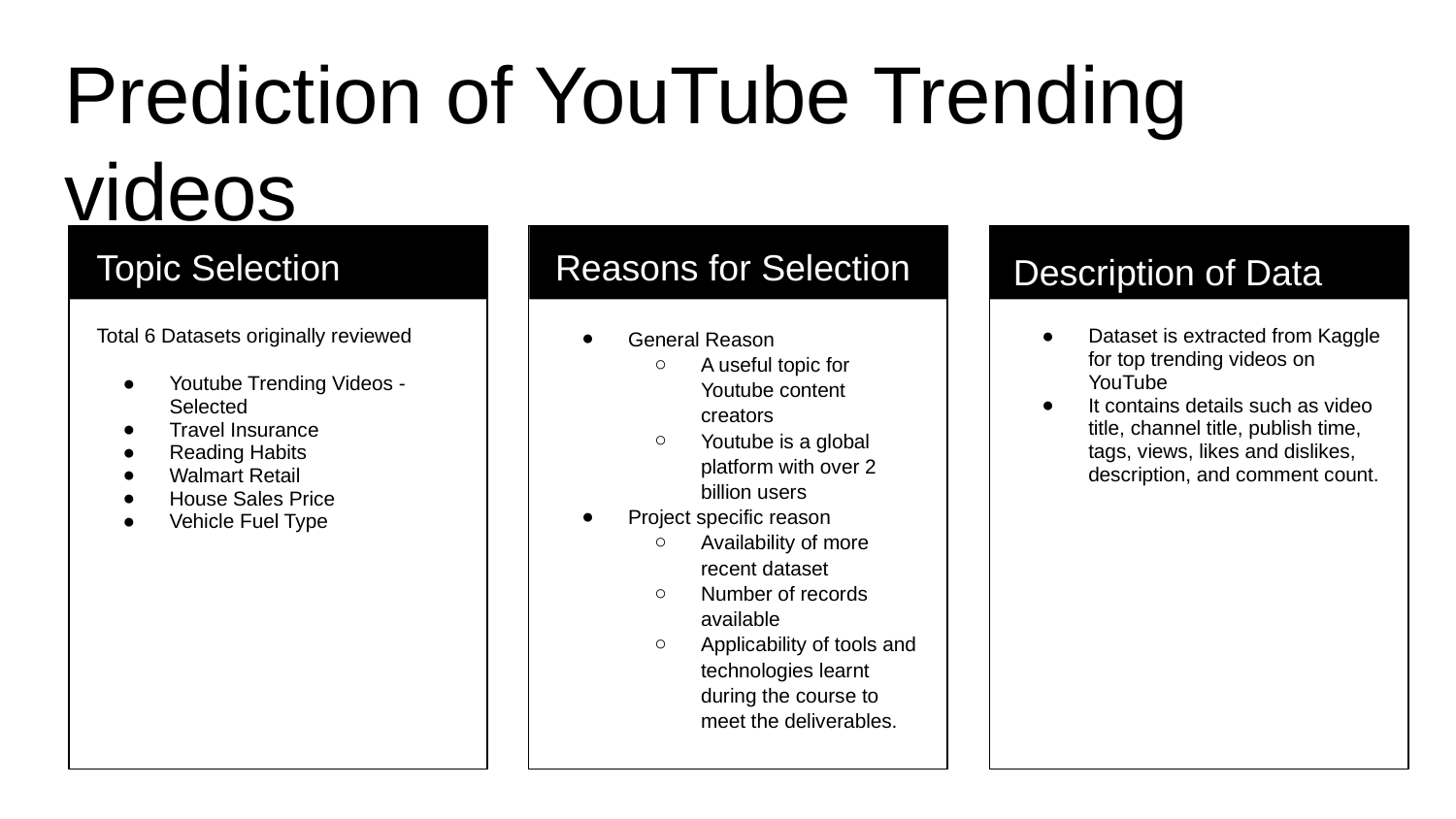

# Prediction of YouTube Trending videos
Topic Selection
Reasons for Selection

Description of Data source
Total 6 Datasets originally reviewed
Youtube Trending Videos - Selected
Travel Insurance
Reading Habits
Walmart Retail
House Sales Price
Vehicle Fuel Type

General Reason
A useful topic for Youtube content creators
Youtube is a global platform with over 2 billion users
Project specific reason
Availability of more recent dataset
Number of records available
Applicability of tools and technologies learnt during the course to meet the deliverables.
Dataset is extracted from Kaggle for top trending videos on YouTube
It contains details such as video title, channel title, publish time, tags, views, likes and dislikes, description, and comment count.